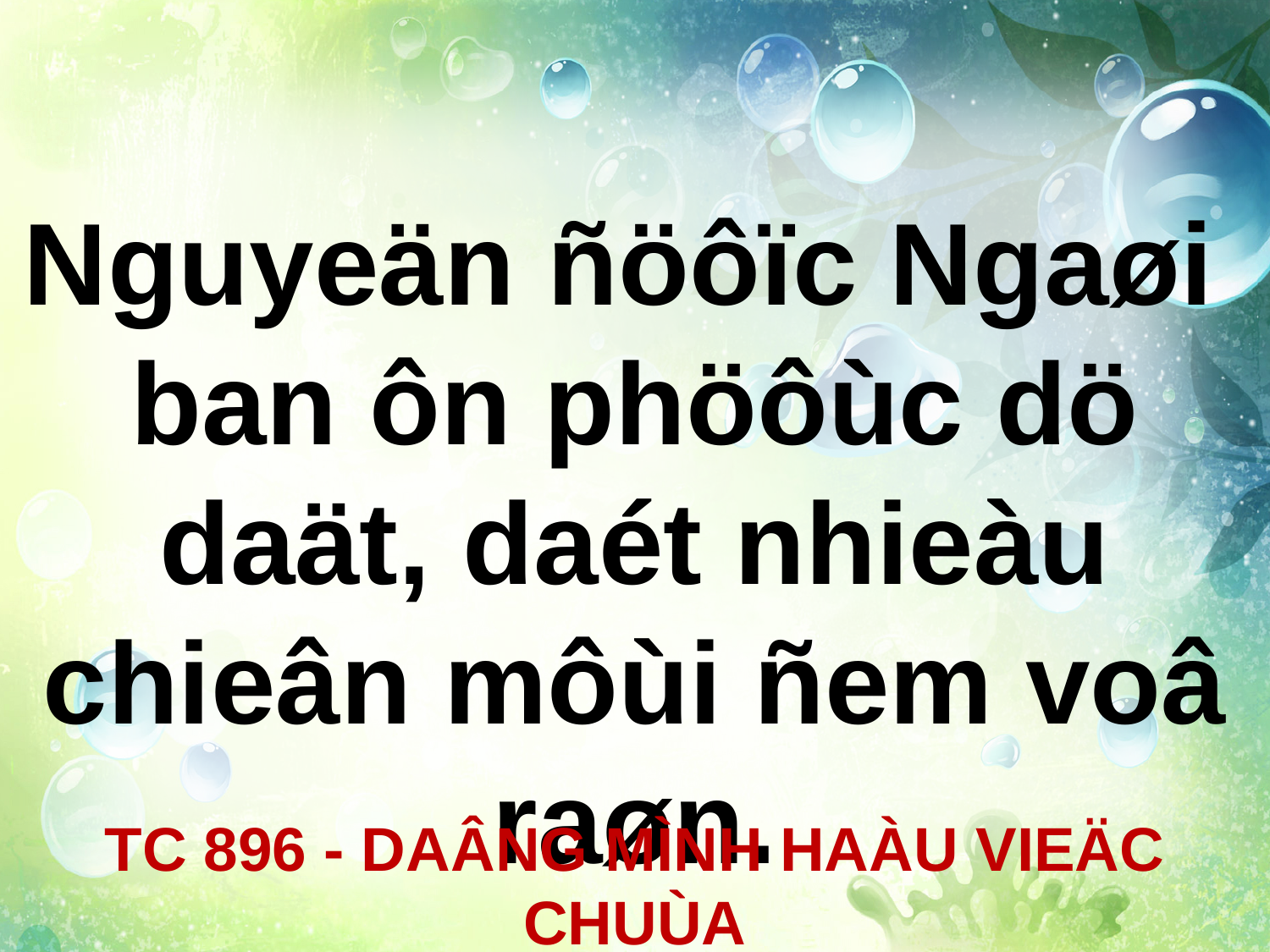

Nguyeän ñöôïc Ngaøi
ban ôn phöôùc dö daät, daét nhieàu chieân môùi ñem voâ raøn.
TC 896 - DAÂNG MÌNH HAÀU VIEÄC CHUÙA